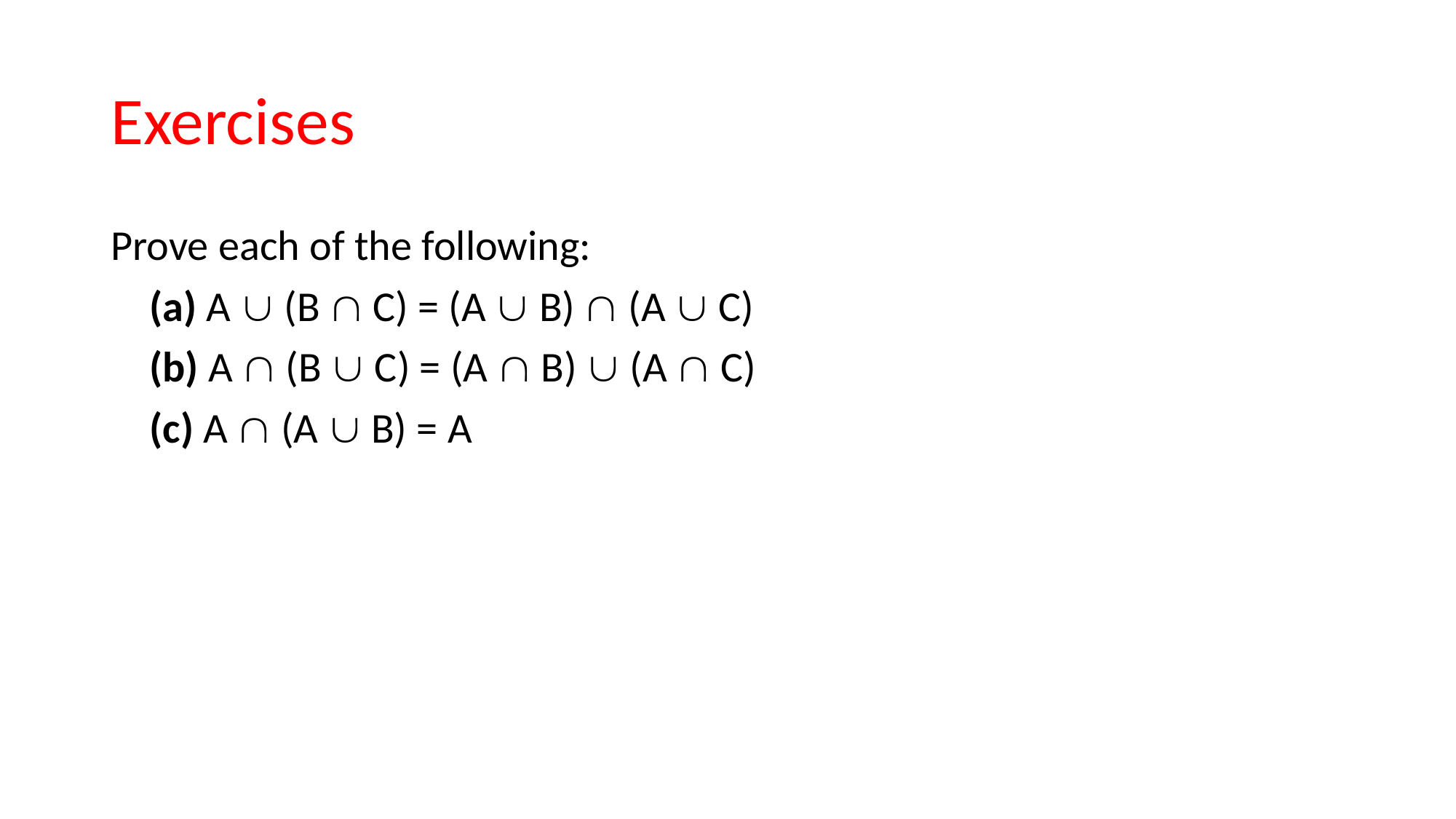

# Exercises
Prove each of the following:
    (a) A ∪ (B ∩ C) = (A ∪ B) ∩ (A ∪ C)
    (b) A ∩ (B ∪ C) = (A ∩ B) ∪ (A ∩ C)
    (c) A ∩ (A ∪ B) = A